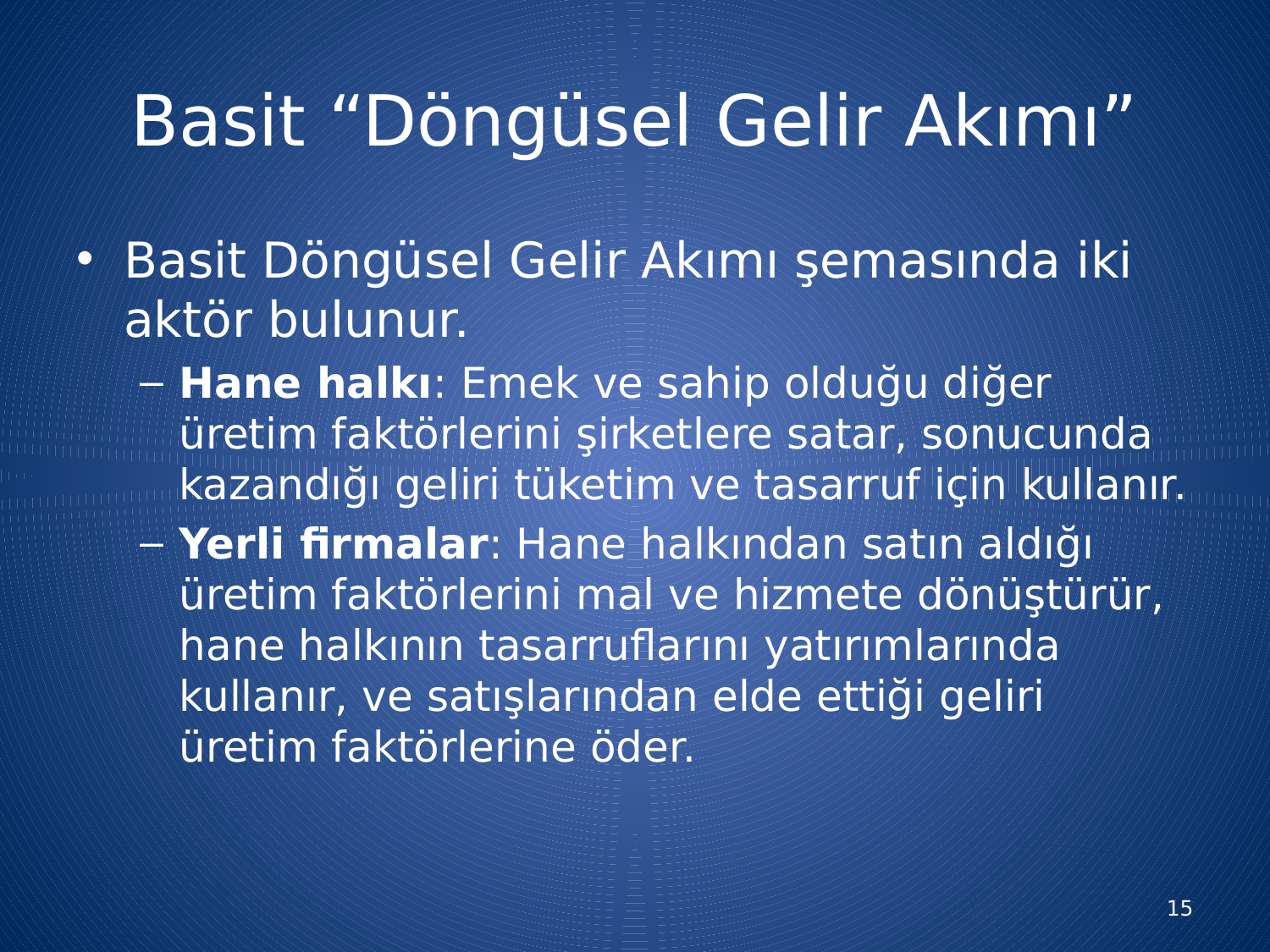

# Basit “Döngüsel Gelir Akımı”
Basit Döngüsel Gelir Akımı şemasında iki aktör bulunur.
Hane halkı: Emek ve sahip olduğu diğer üretim faktörlerini şirketlere satar, sonucunda kazandığı geliri tüketim ve tasarruf için kullanır.
Yerli firmalar: Hane halkından satın aldığı üretim faktörlerini mal ve hizmete dönüştürür, hane halkının tasarruflarını yatırımlarında kullanır, ve satışlarından elde ettiği geliri üretim faktörlerine öder.
15